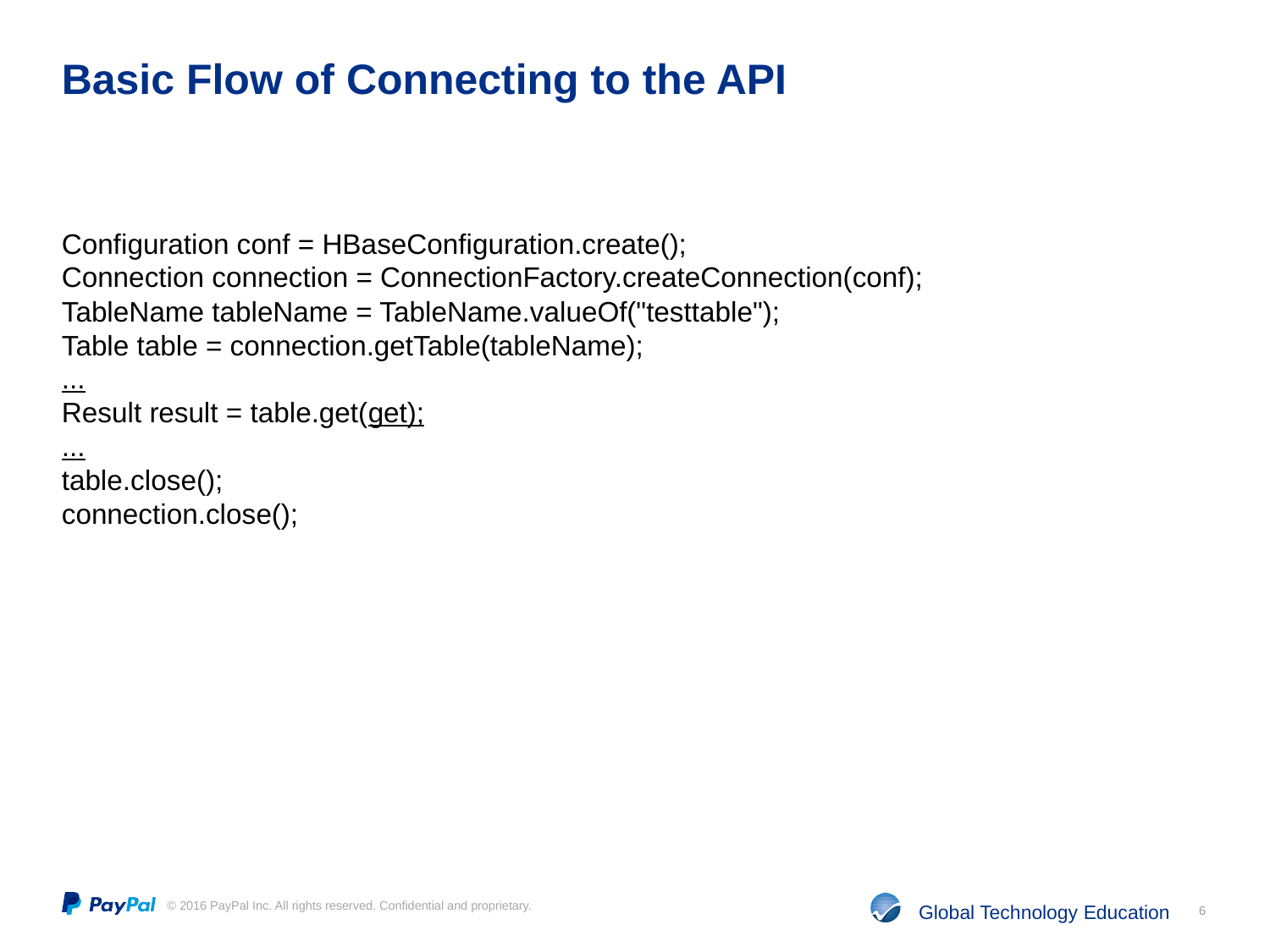

# Basic Flow of Connecting to the API
Configuration conf = HBaseConfiguration.create();
Connection connection = ConnectionFactory.createConnection(conf);
TableName tableName = TableName.valueOf("testtable");
Table table = connection.getTable(tableName);
...
Result result = table.get(get);
...
table.close();
connection.close();
6